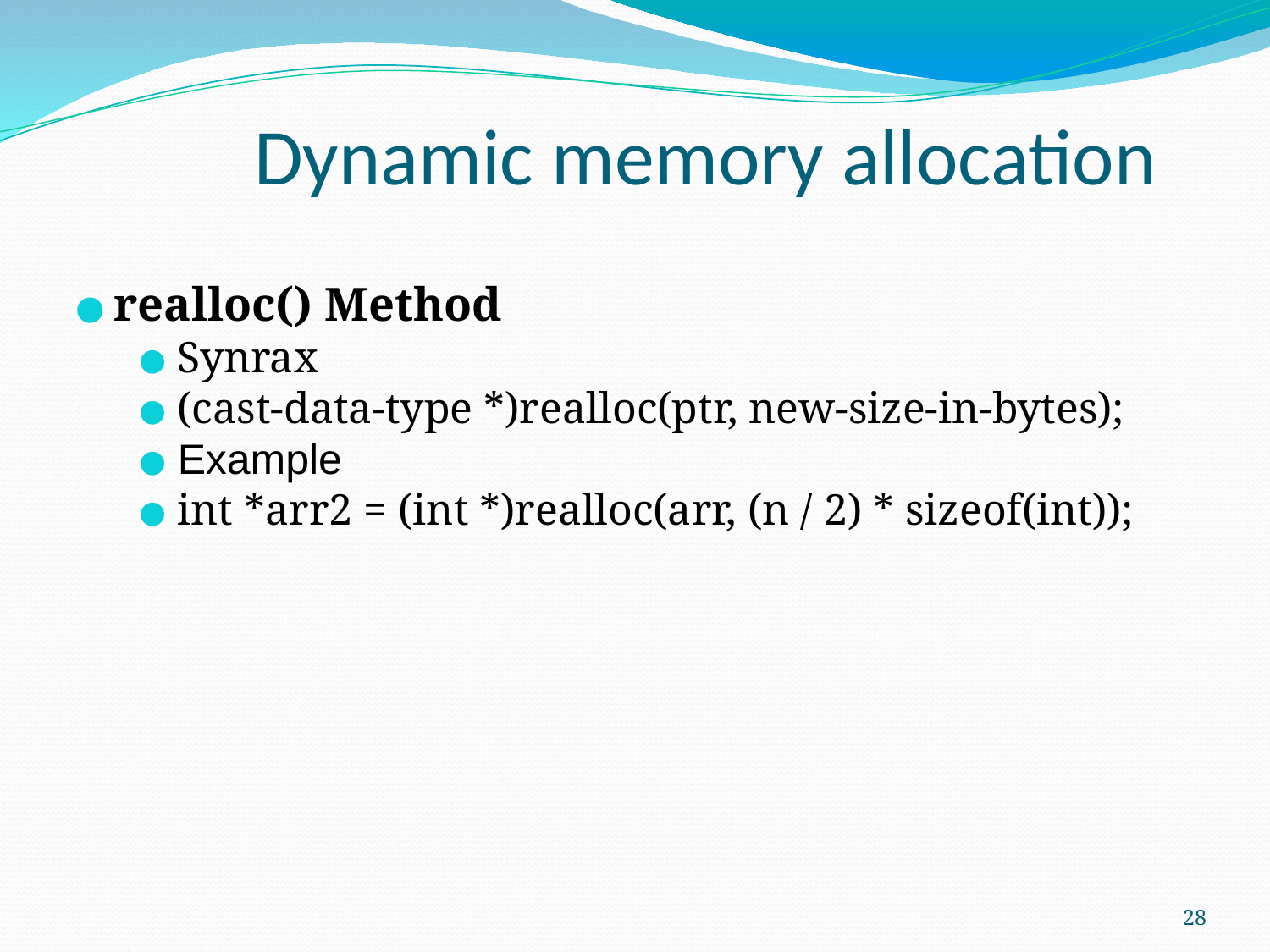

# Dynamic memory allocation
realloc() Method
Synrax
(cast-data-type *)realloc(ptr, new-size-in-bytes);
Example
int *arr2 = (int *)realloc(arr, (n / 2) * sizeof(int));
28